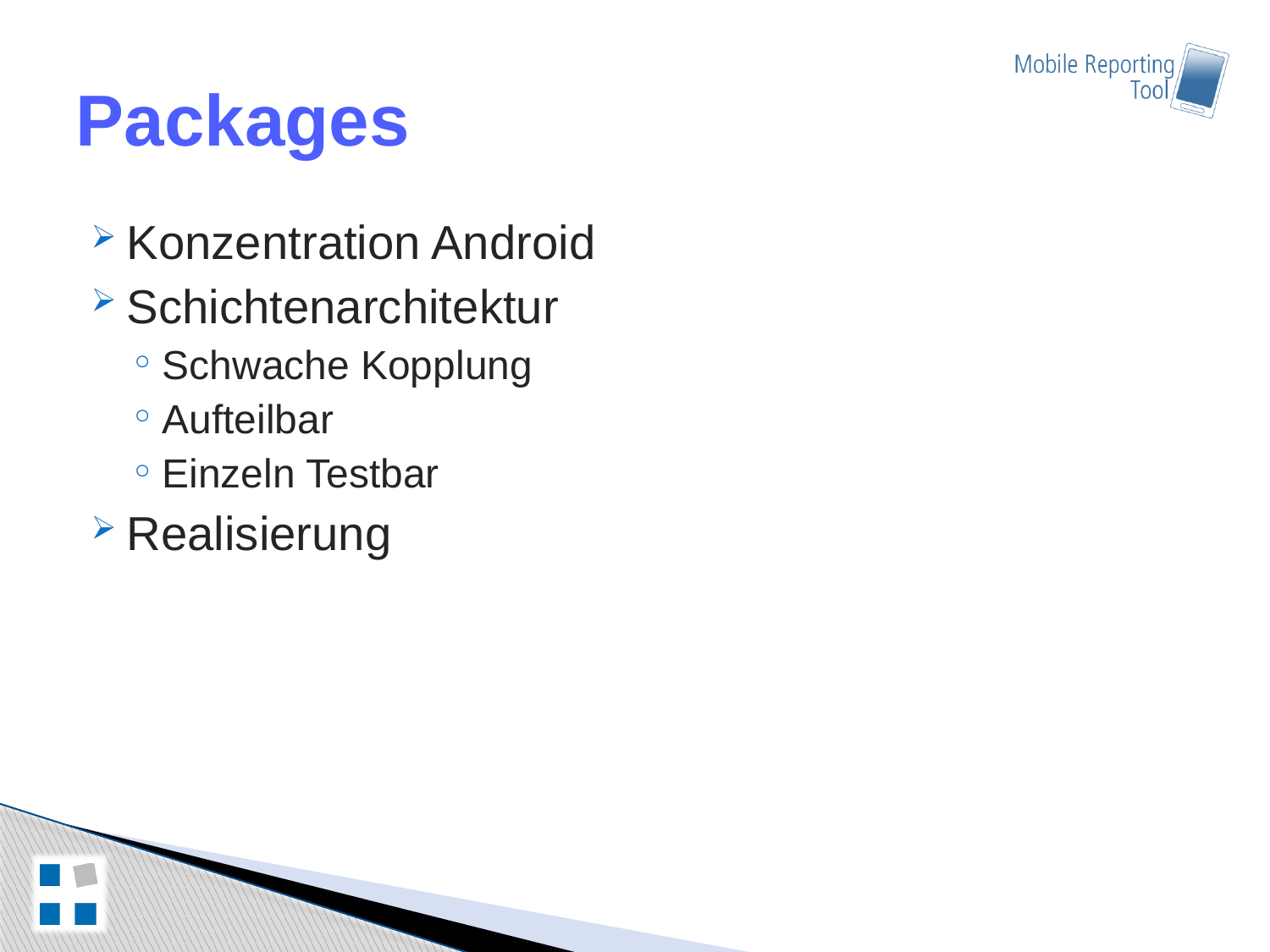

# Packages
Konzentration Android
Schichtenarchitektur
Schwache Kopplung
Aufteilbar
Einzeln Testbar
Realisierung